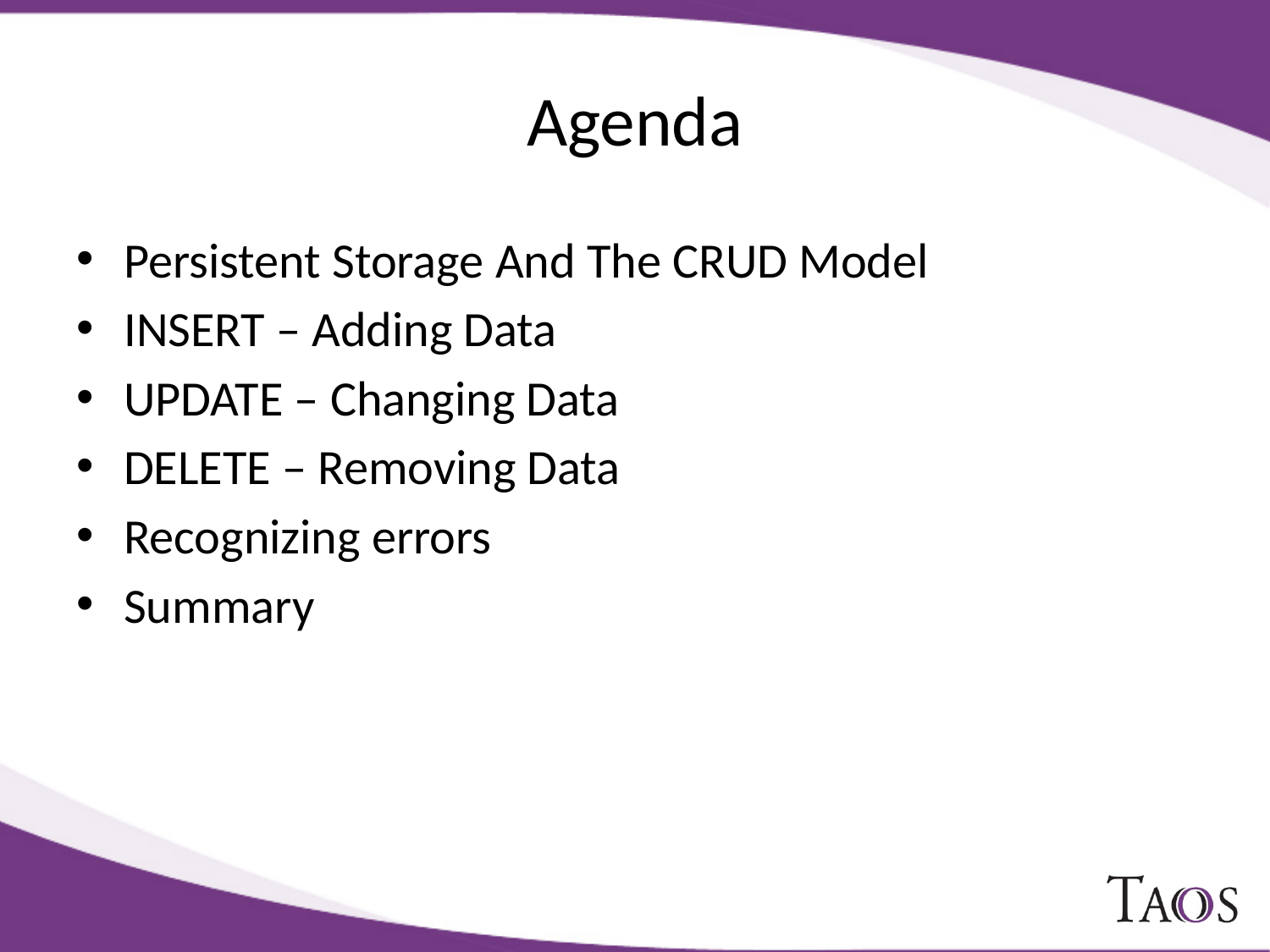

# Agenda
Persistent Storage And The CRUD Model
INSERT – Adding Data
UPDATE – Changing Data
DELETE – Removing Data
Recognizing errors
Summary